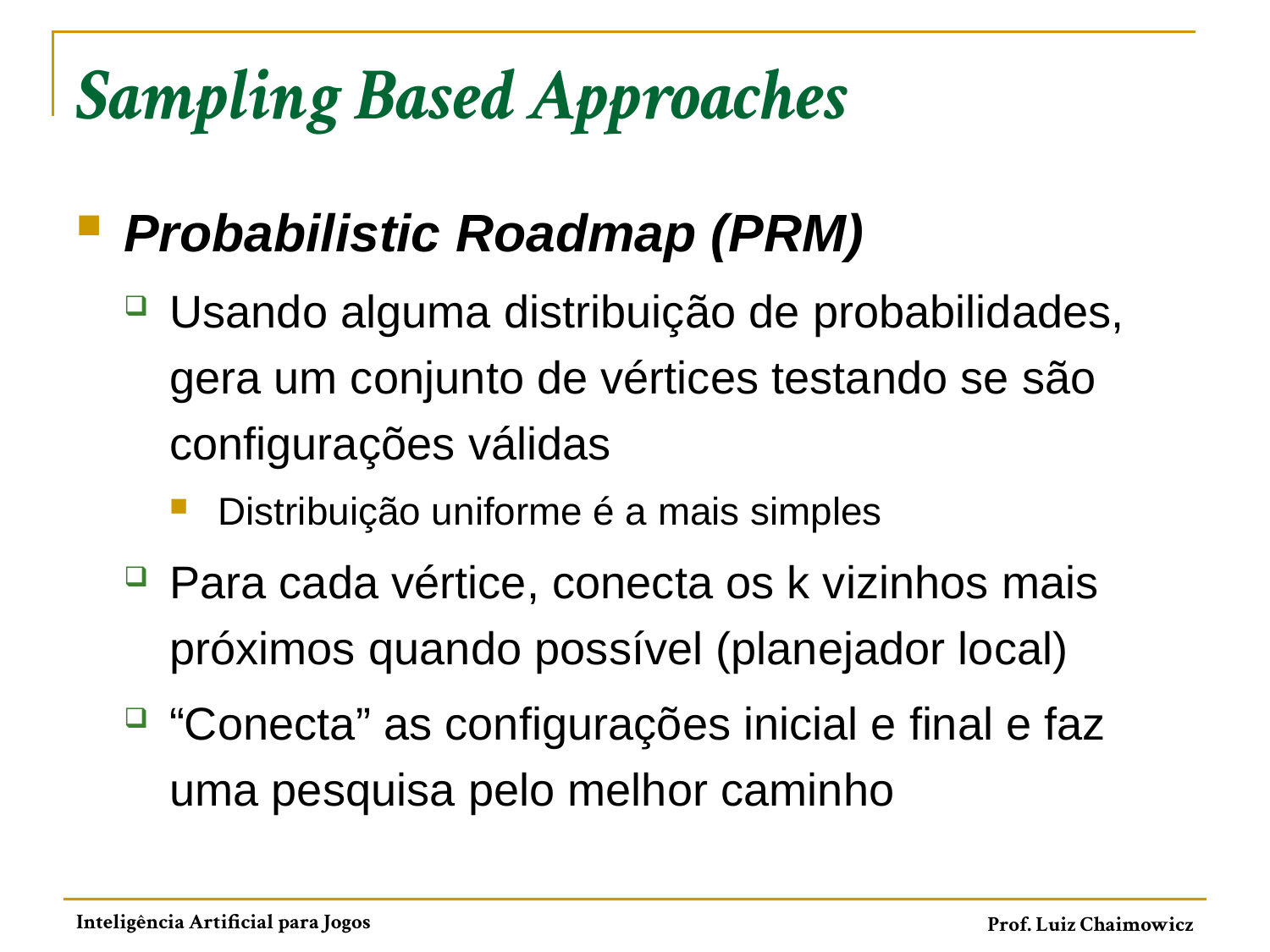

# Sampling Based Approaches
Probabilistic Roadmap (PRM)
Usando alguma distribuição de probabilidades, gera um conjunto de vértices testando se são configurações válidas
Distribuição uniforme é a mais simples
Para cada vértice, conecta os k vizinhos mais próximos quando possível (planejador local)
“Conecta” as configurações inicial e final e faz uma pesquisa pelo melhor caminho
Inteligência Artificial para Jogos